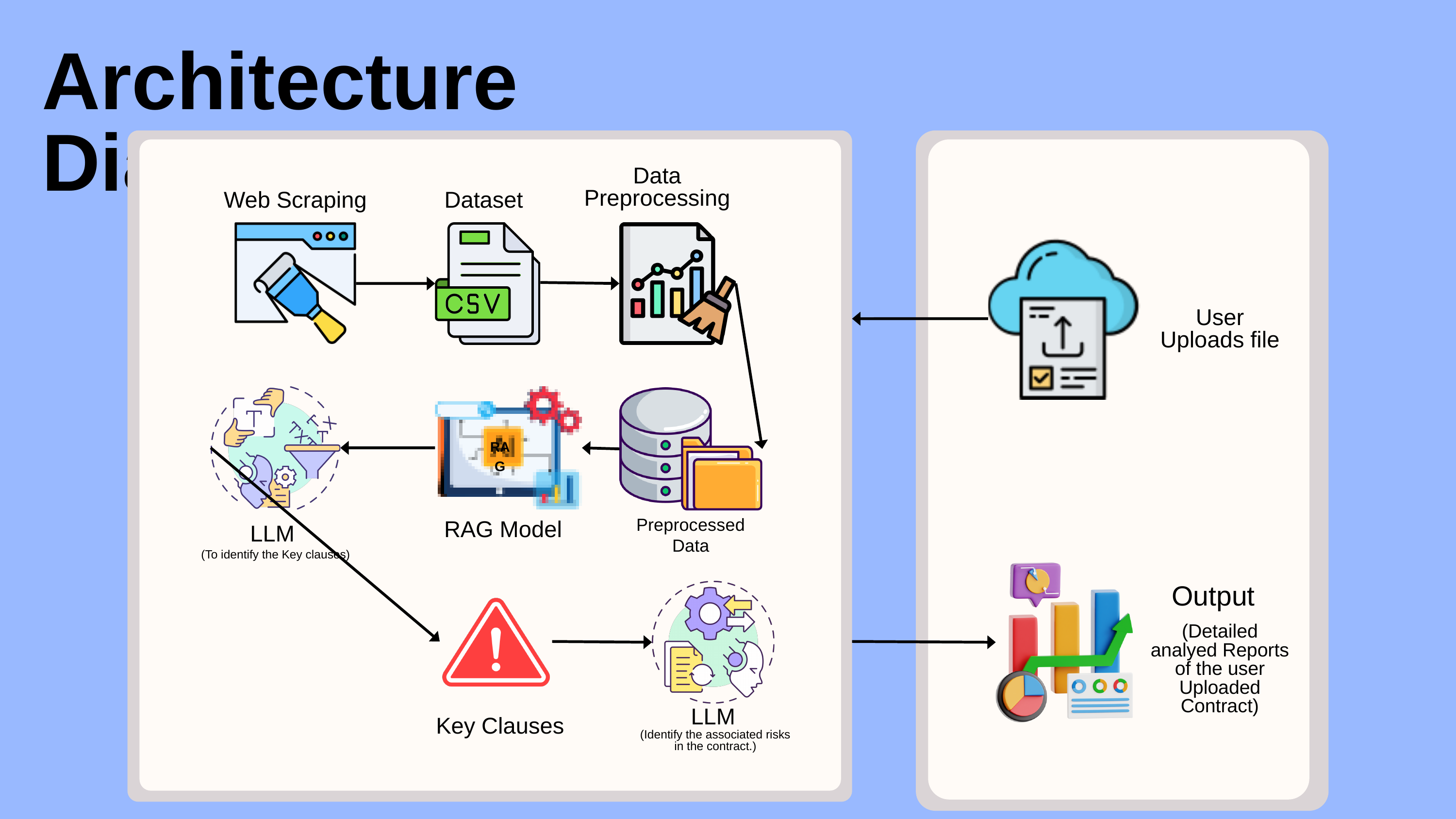

Architecture Diagram

Data
Preprocessing
Web Scraping
Dataset

User Uploads file

RAG

RAG Model
Preprocessed
Data
LLM
(To identify the Key clauses)

Output

(Detailed analyed Reports of the user Uploaded Contract)

LLM
Key Clauses
(Identify the associated risks in the contract.)